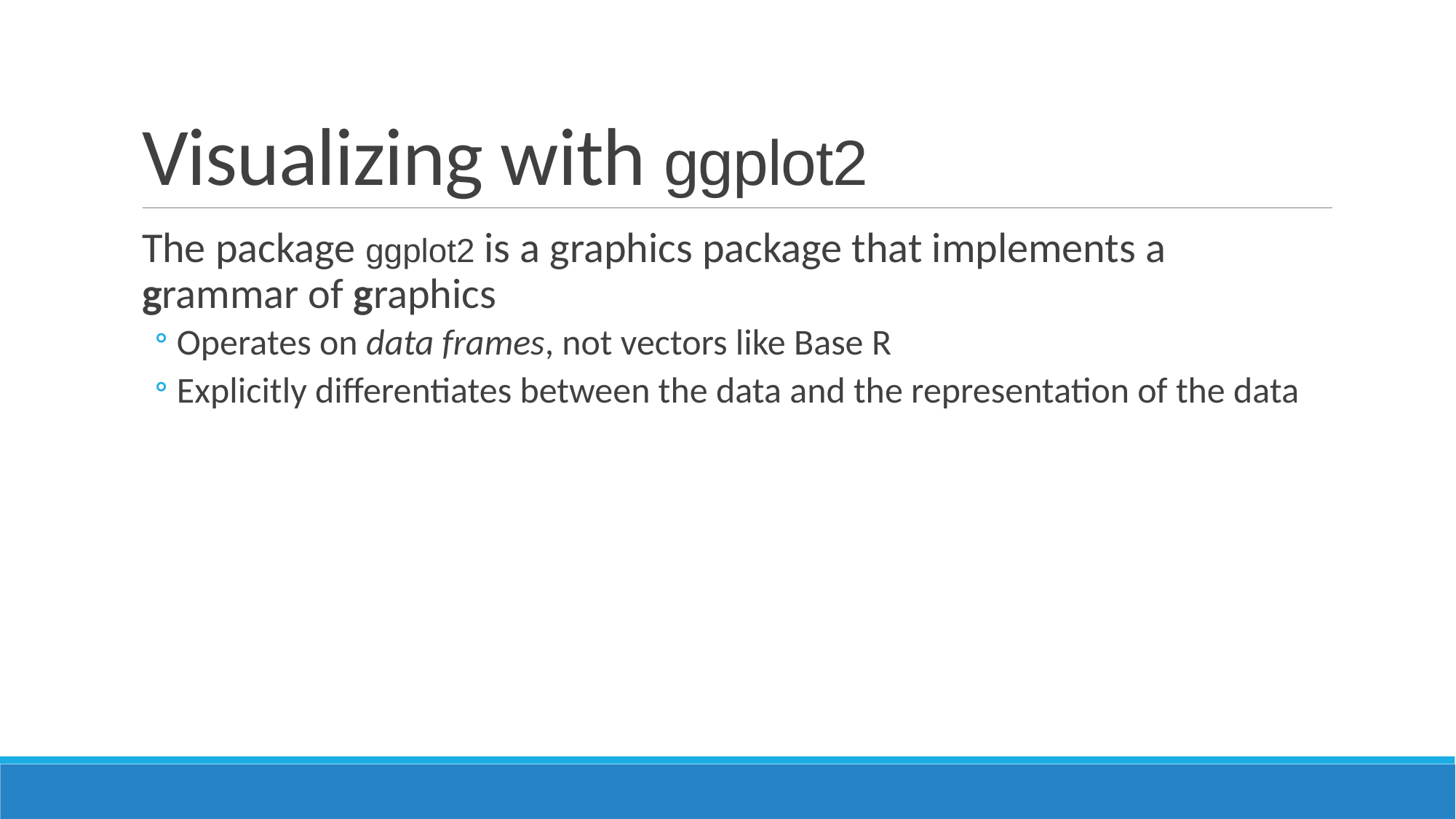

# Visualizing with ggplot2
The package ggplot2 is a graphics package that implements a grammar of graphics
Operates on data frames, not vectors like Base R
Explicitly differentiates between the data and the representation of the data